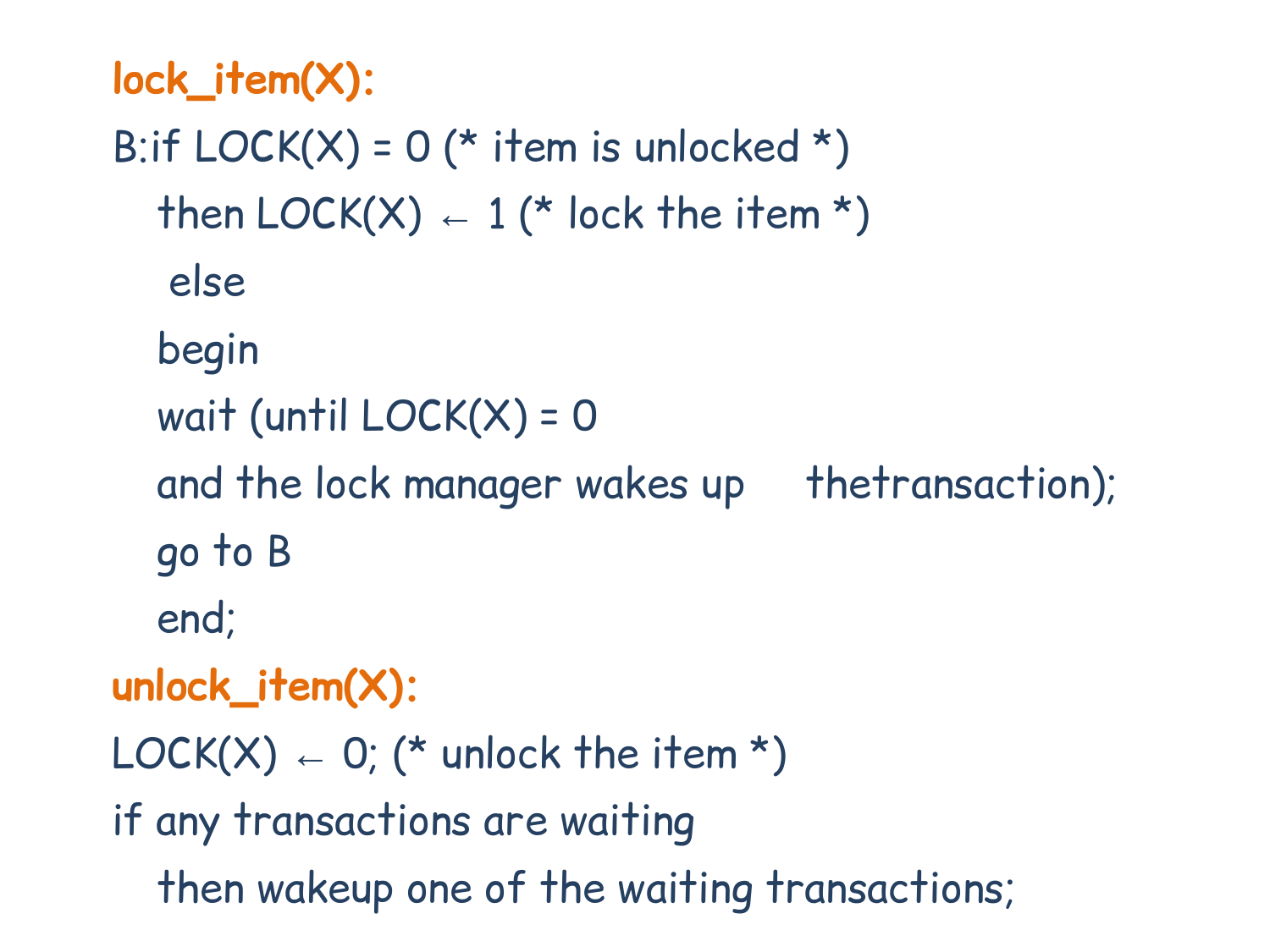

lock_item(X):
B:if LOCK(X) = 0 (* item is unlocked *)
		then LOCK(X) ← 1 (* lock the item *)
	 else
		begin
			wait (until LOCK(X) = 0
			and the lock manager wakes up 			thetransaction);
			go to B
		end;
unlock_item(X):
LOCK(X) ← 0; (* unlock the item *)
if any transactions are waiting
	then wakeup one of the waiting transactions;